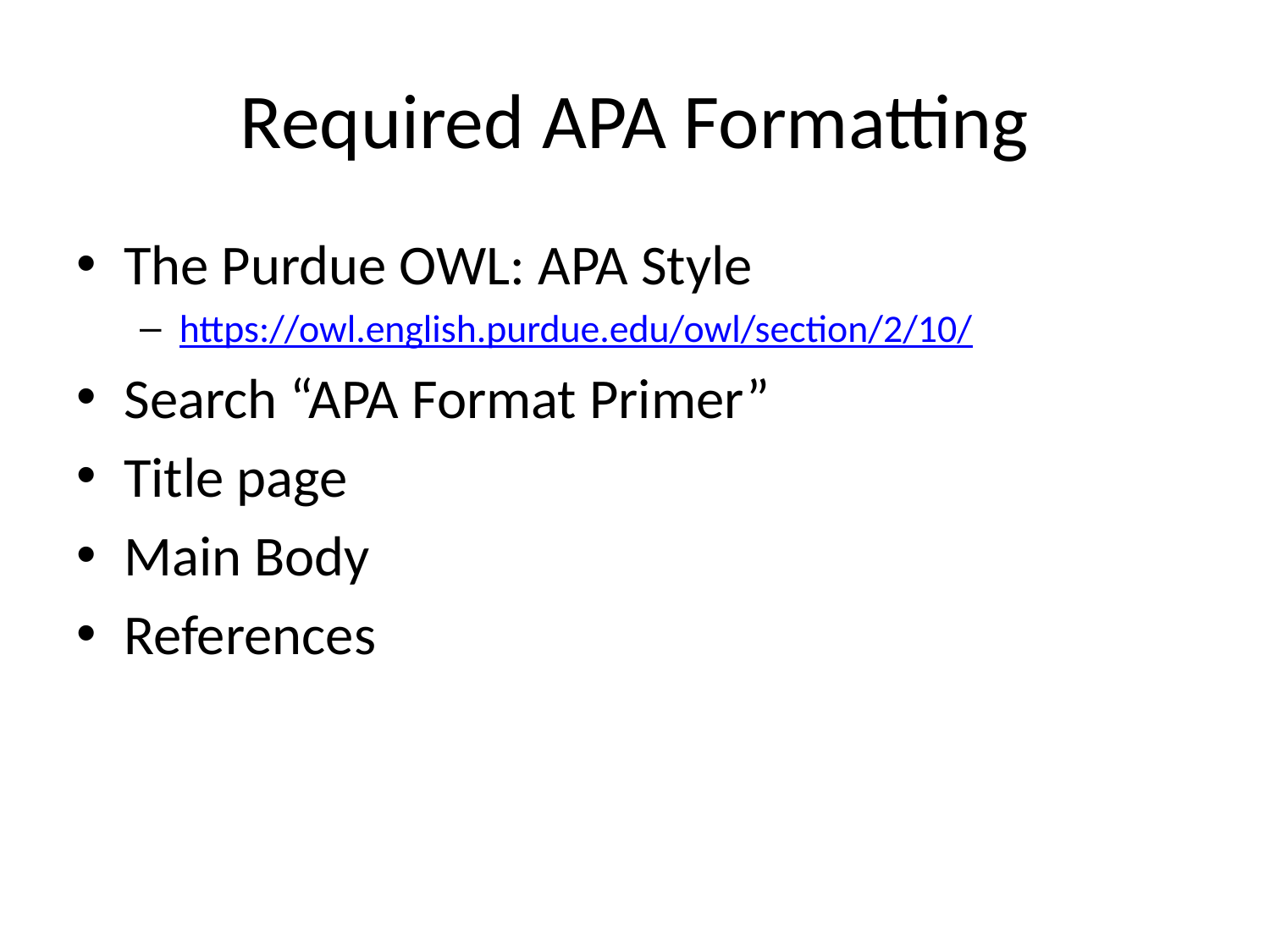

# Required APA Formatting
The Purdue OWL: APA Style
https://owl.english.purdue.edu/owl/section/2/10/
Search “APA Format Primer”
Title page
Main Body
References